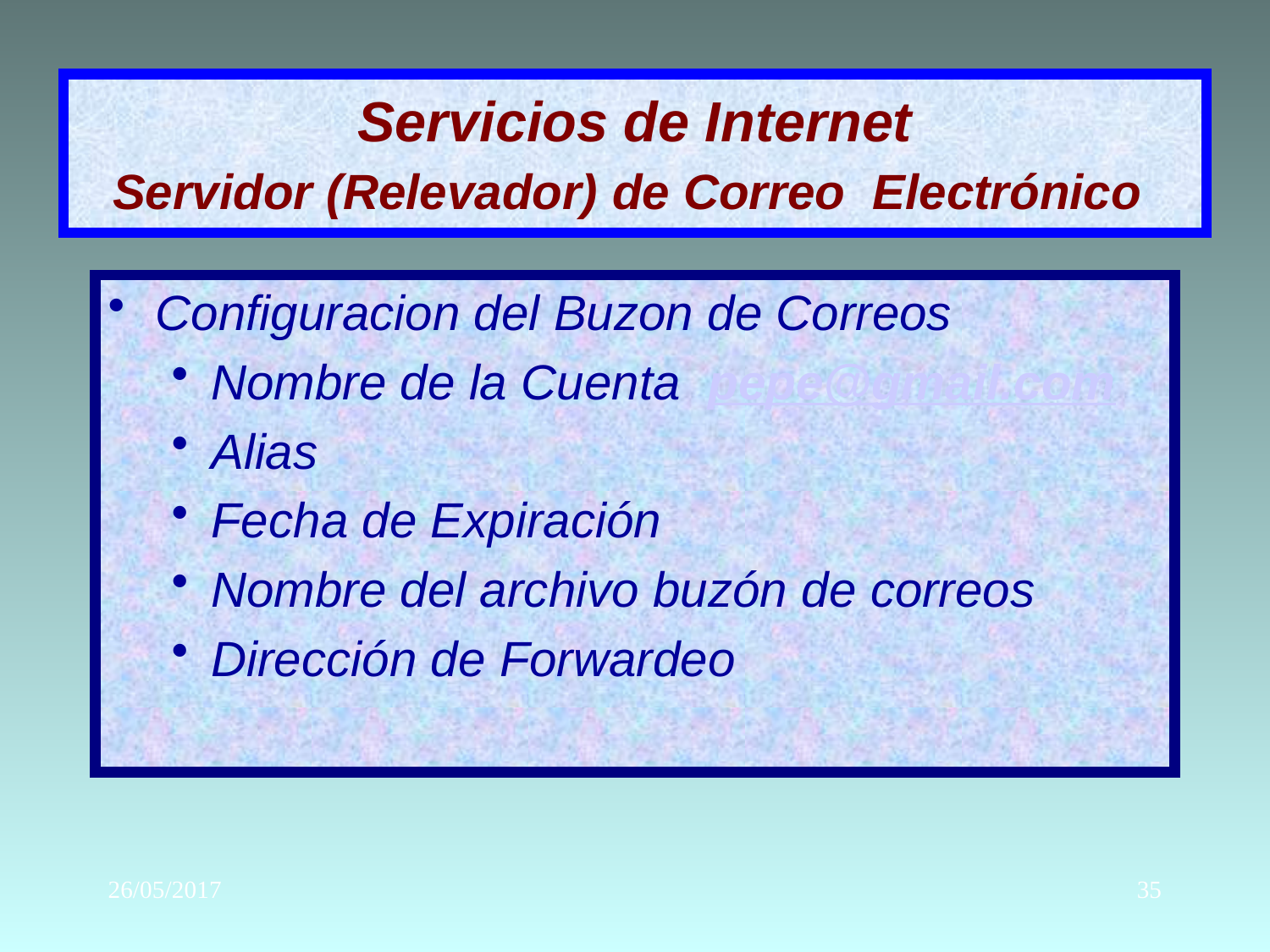

# Servicios de Internet Servidor (Relevador) de Correo  Electrónico
Configuracion del Buzon de Correos
Nombre de la Cuenta  pepe@gmail.com
Alias
Fecha de Expiración
Nombre del archivo buzón de correos
Dirección de Forwardeo

26/05/2017
35